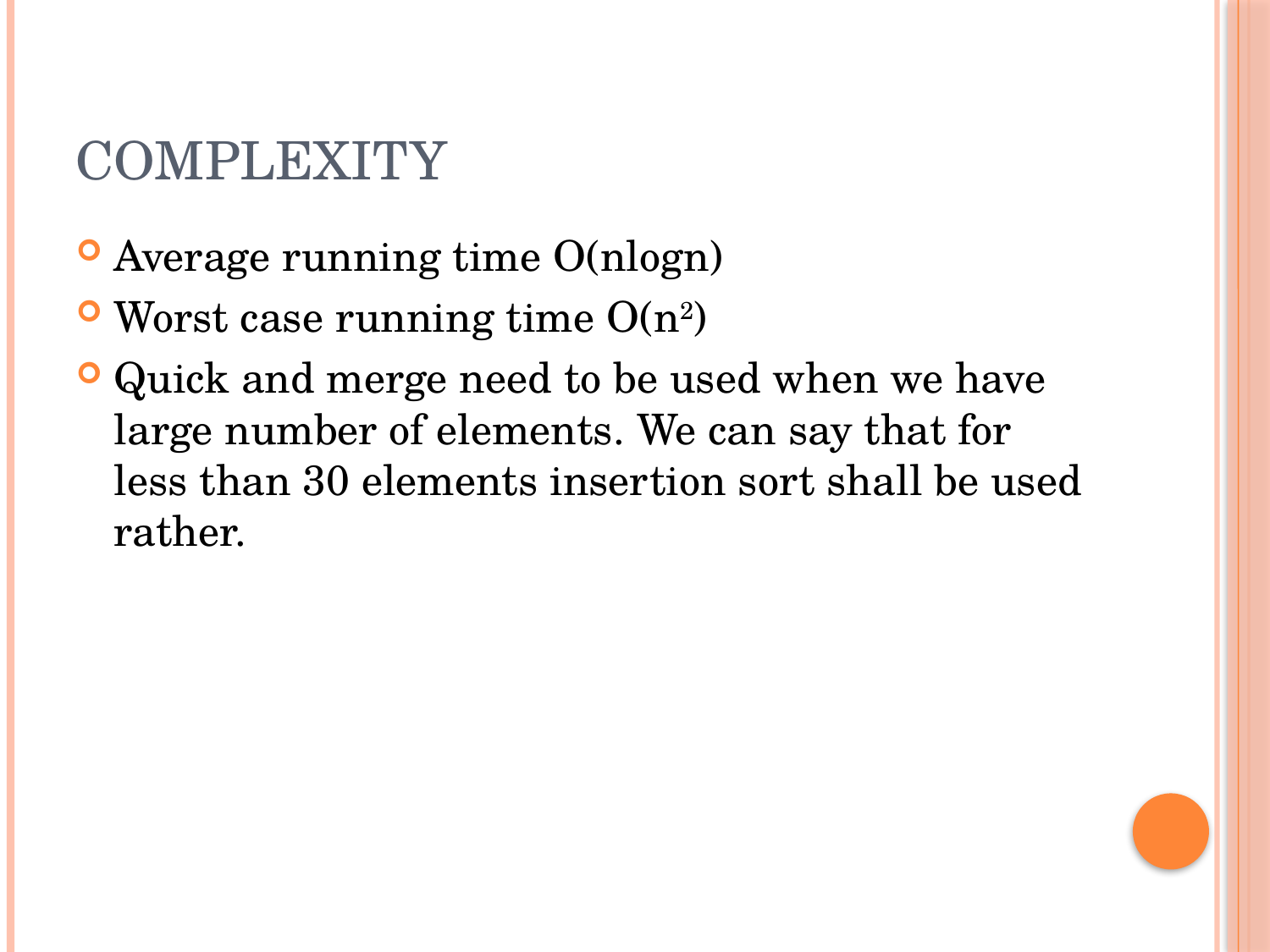

# Complexity
Average running time O(nlogn)
Worst case running time O(n2)
Quick and merge need to be used when we have large number of elements. We can say that for less than 30 elements insertion sort shall be used rather.